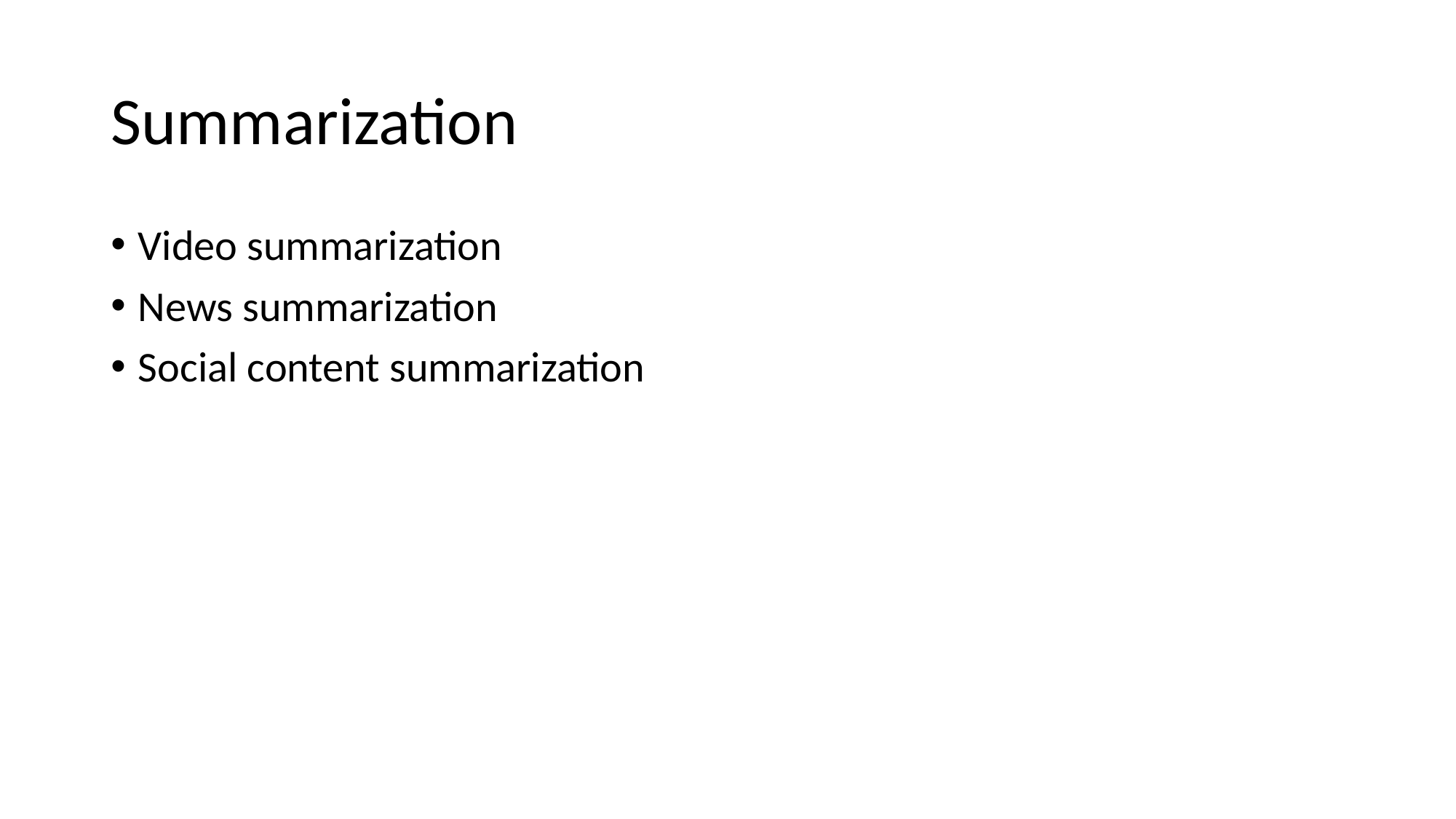

# Summarization
Video summarization
News summarization
Social content summarization